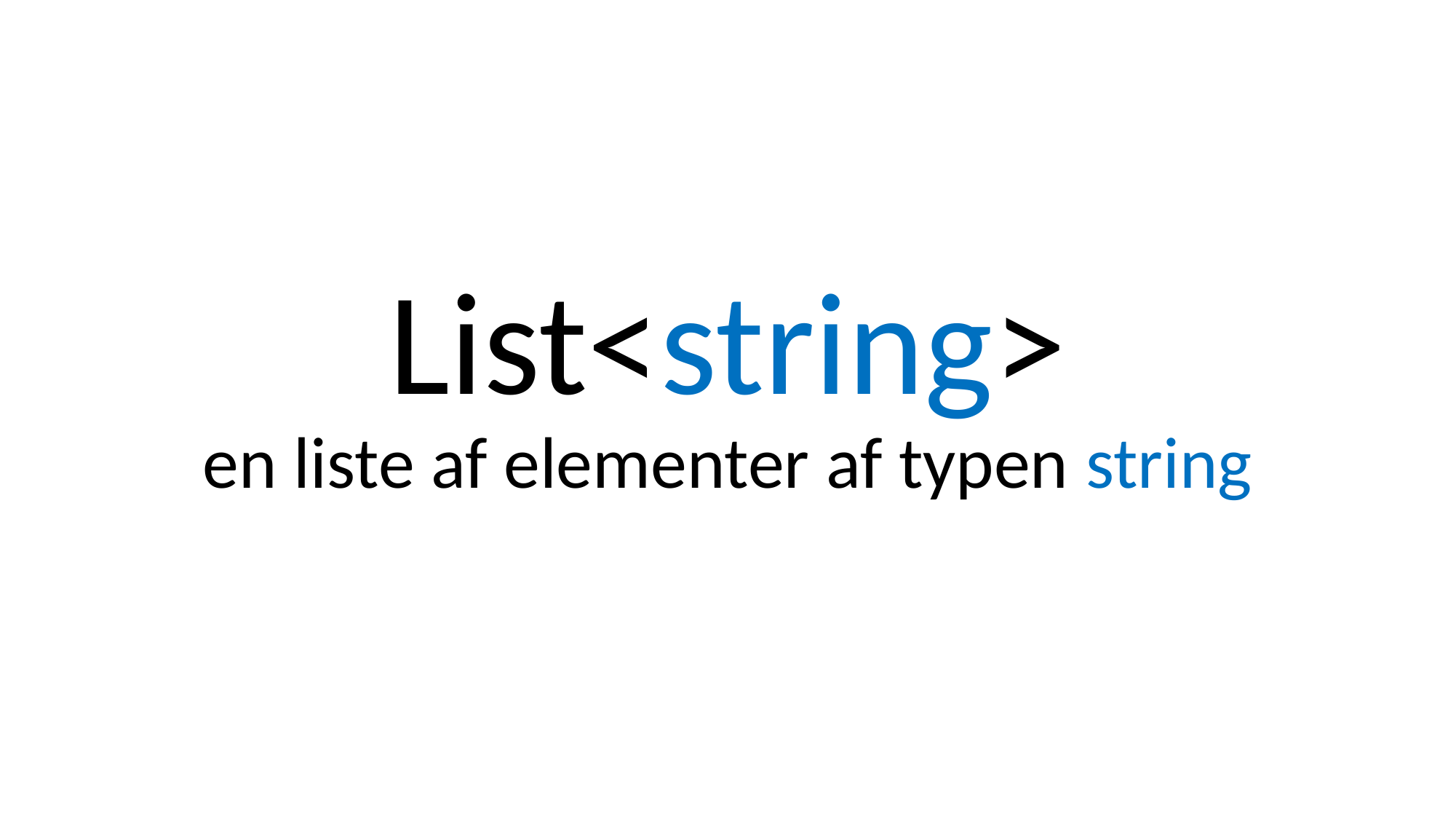

# List<string> en liste af elementer af typen string